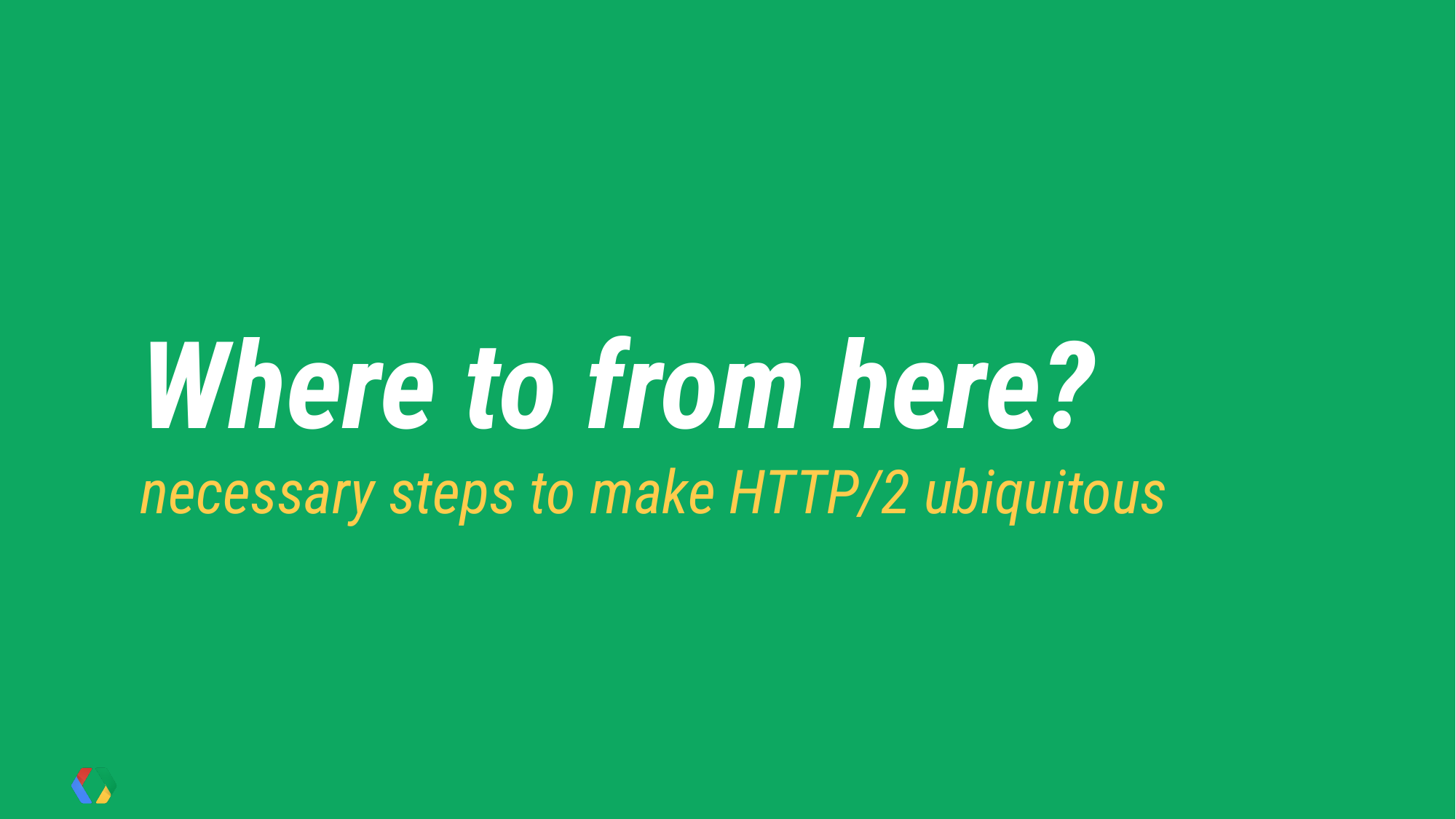

# Where to from here?
necessary steps to make HTTP/2 ubiquitous